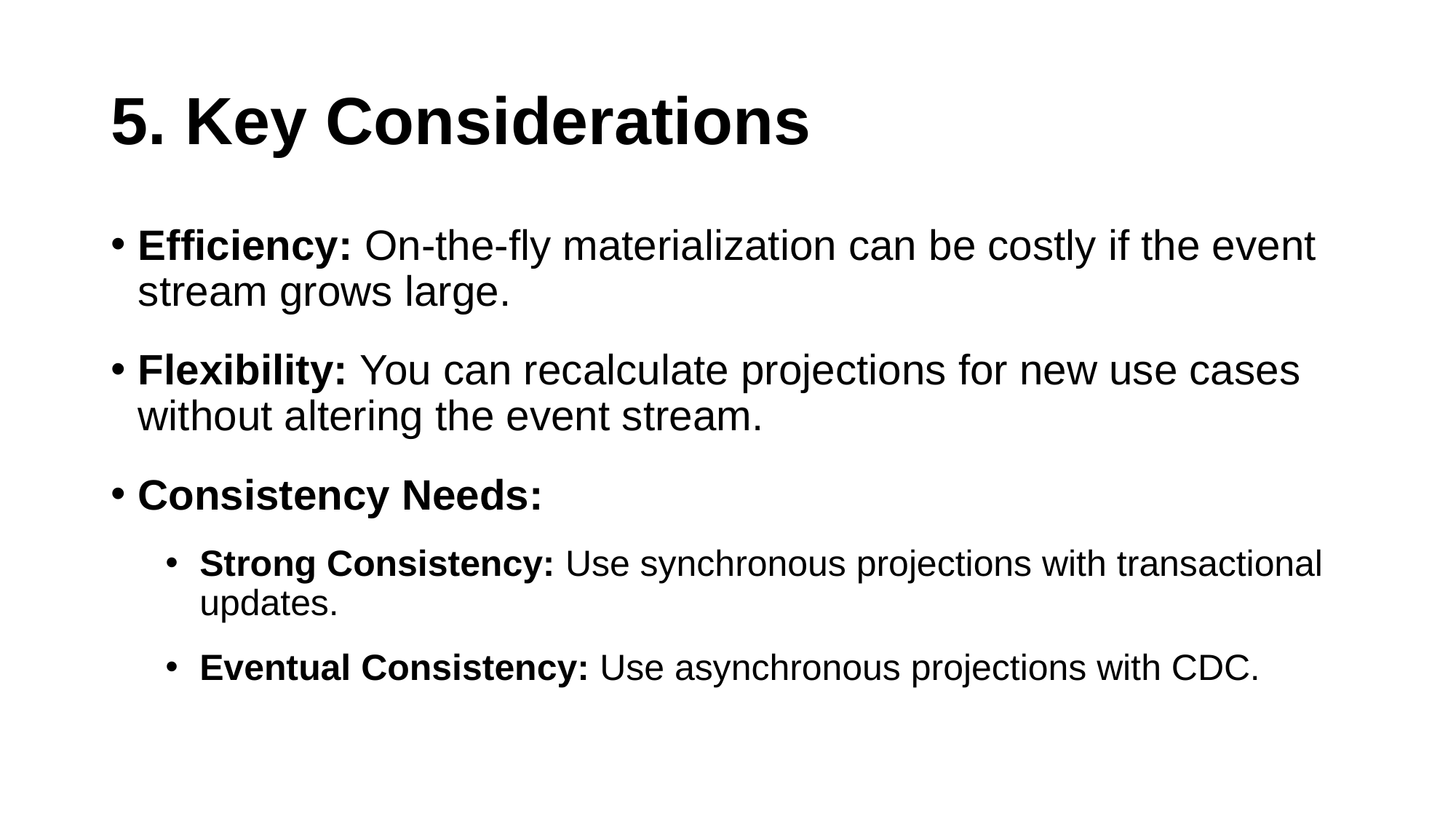

# 5. Key Considerations
Efficiency: On-the-fly materialization can be costly if the event stream grows large.
Flexibility: You can recalculate projections for new use cases without altering the event stream.
Consistency Needs:
Strong Consistency: Use synchronous projections with transactional updates.
Eventual Consistency: Use asynchronous projections with CDC.